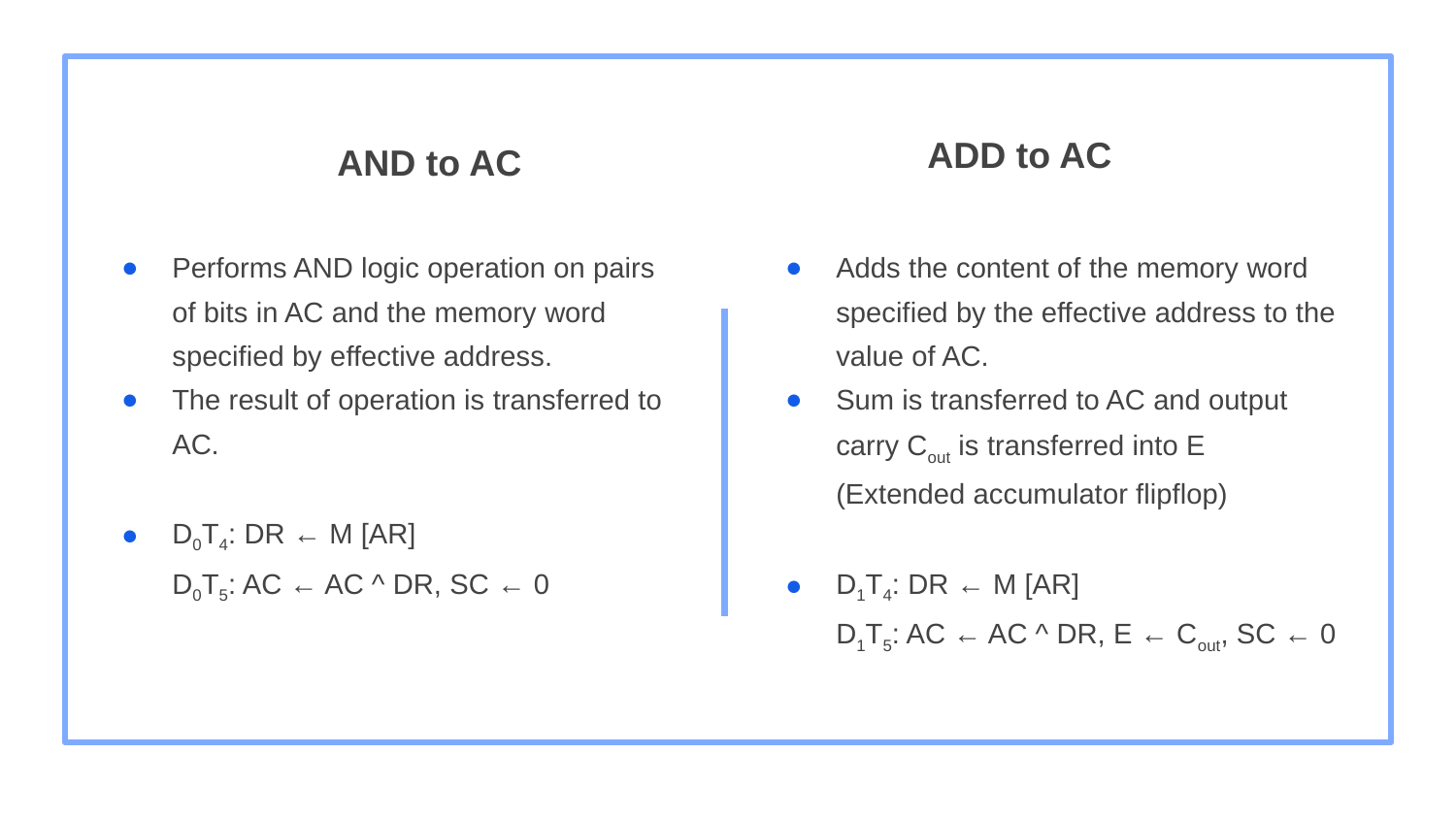

ADD to AC
# AND to AC
Adds the content of the memory word specified by the effective address to the value of AC.
Sum is transferred to AC and output carry Cout is transferred into E (Extended accumulator flipflop)
D1T4: DR ← M [AR]
D1T5: AC ← AC ^ DR, E ← Cout, SC ← 0

Performs AND logic operation on pairs of bits in AC and the memory word specified by effective address.
The result of operation is transferred to AC.
D0T4: DR ← M [AR]
D0T5: AC ← AC ^ DR, SC ← 0